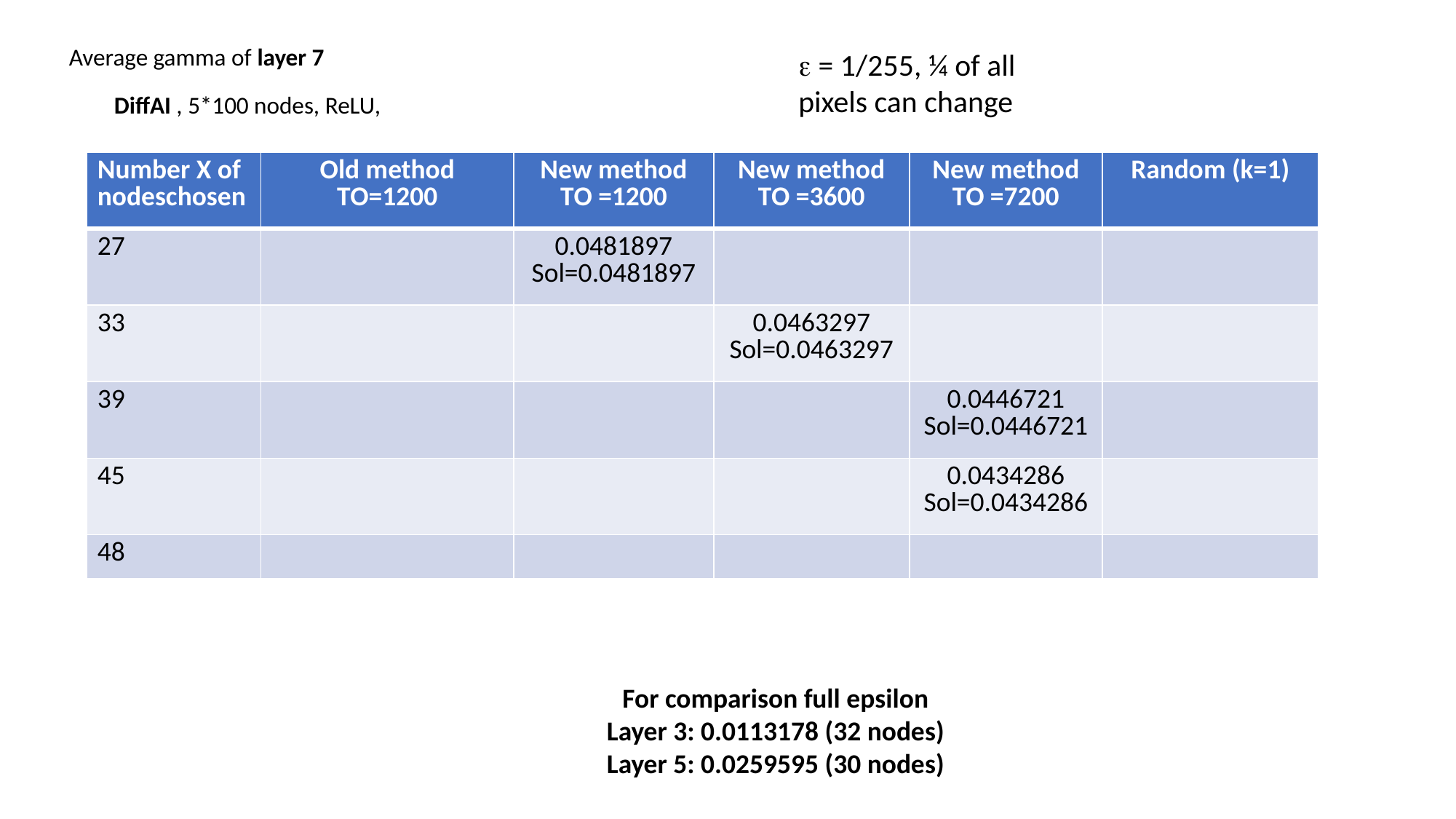

Average gamma of layer 7
ε = 1/255, ¼ of all pixels can change
DiffAI , 5*100 nodes, ReLU,
| Number X of nodeschosen | Old method TO=1200 | New method TO =1200 | New method TO =3600 | New method TO =7200 | Random (k=1) |
| --- | --- | --- | --- | --- | --- |
| 27 |  | 0.0481897 Sol=0.0481897 |  |  |  |
| 33 |  |  | 0.0463297 Sol=0.0463297 |  |  |
| 39 |  |  |  | 0.0446721 Sol=0.0446721 |  |
| 45 |  |  |  | 0.0434286 Sol=0.0434286 |  |
| 48 |  |  |  |  |  |
For comparison full epsilon
Layer 3: 0.0113178 (32 nodes)
Layer 5: 0.0259595 (30 nodes)